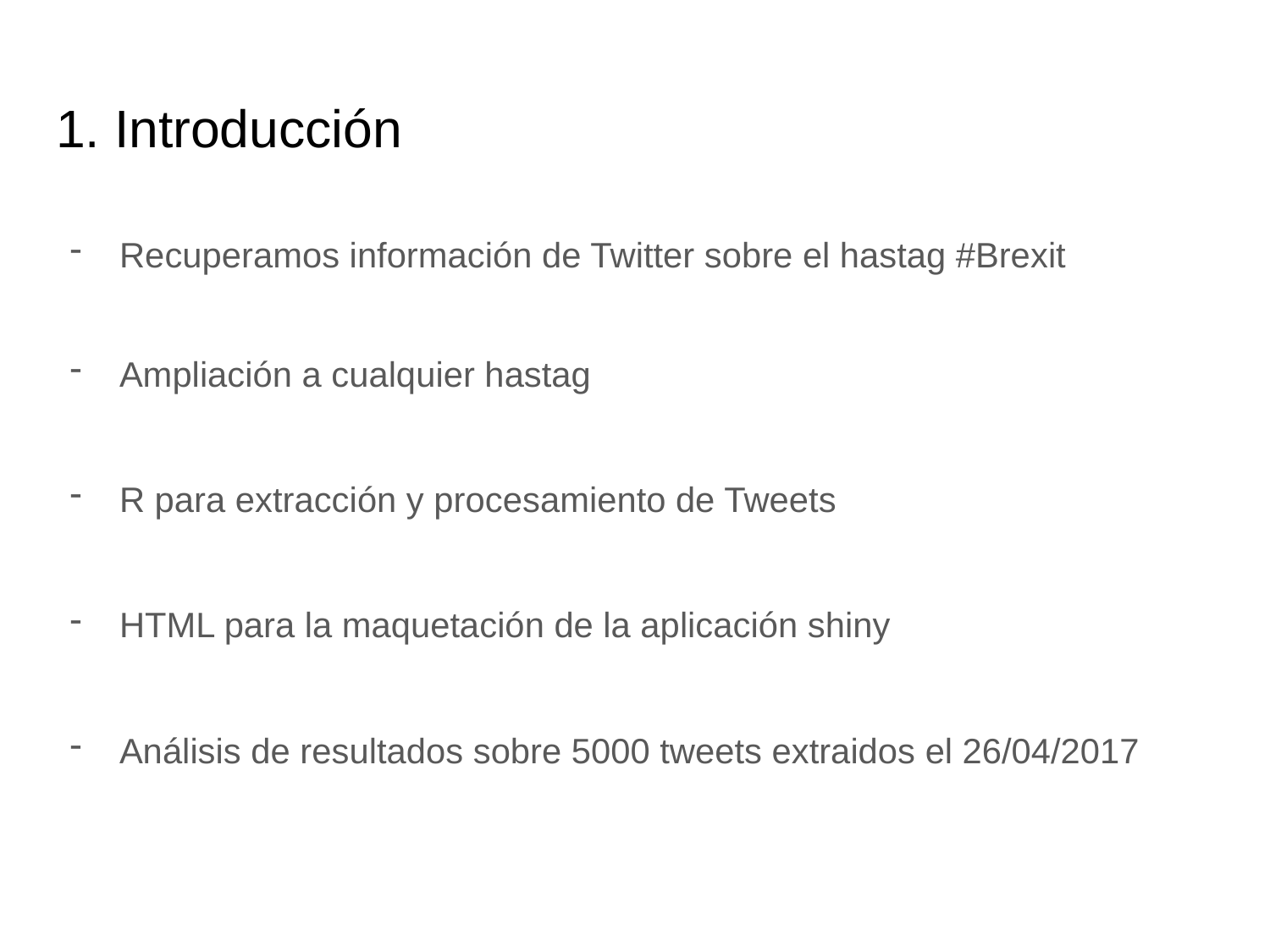

# 1. Introducción
Recuperamos información de Twitter sobre el hastag #Brexit
Ampliación a cualquier hastag
R para extracción y procesamiento de Tweets
HTML para la maquetación de la aplicación shiny
Análisis de resultados sobre 5000 tweets extraidos el 26/04/2017